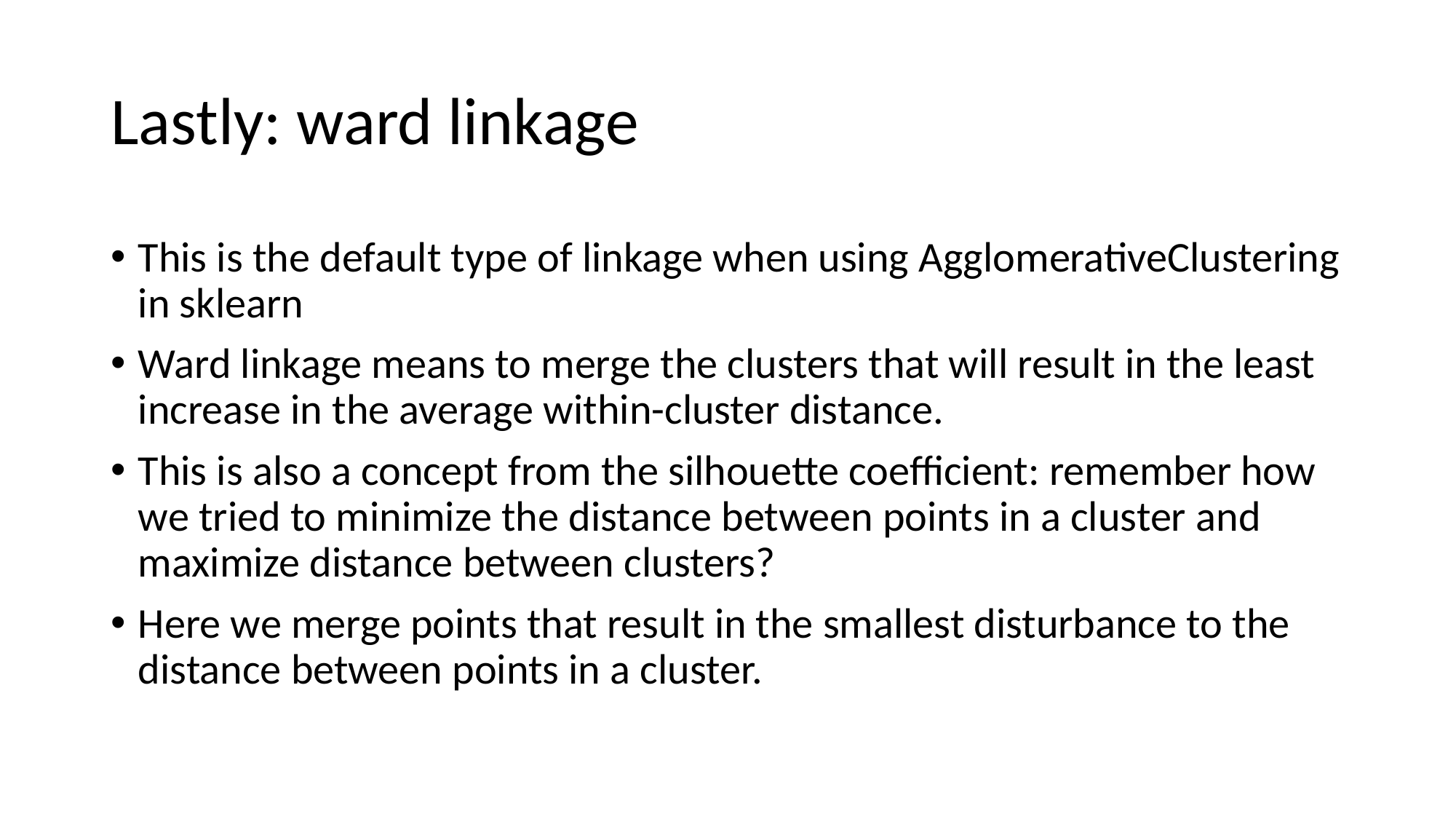

# Lastly: ward linkage
This is the default type of linkage when using AgglomerativeClustering in sklearn
Ward linkage means to merge the clusters that will result in the least increase in the average within-cluster distance.
This is also a concept from the silhouette coefficient: remember how we tried to minimize the distance between points in a cluster and maximize distance between clusters?
Here we merge points that result in the smallest disturbance to the distance between points in a cluster.